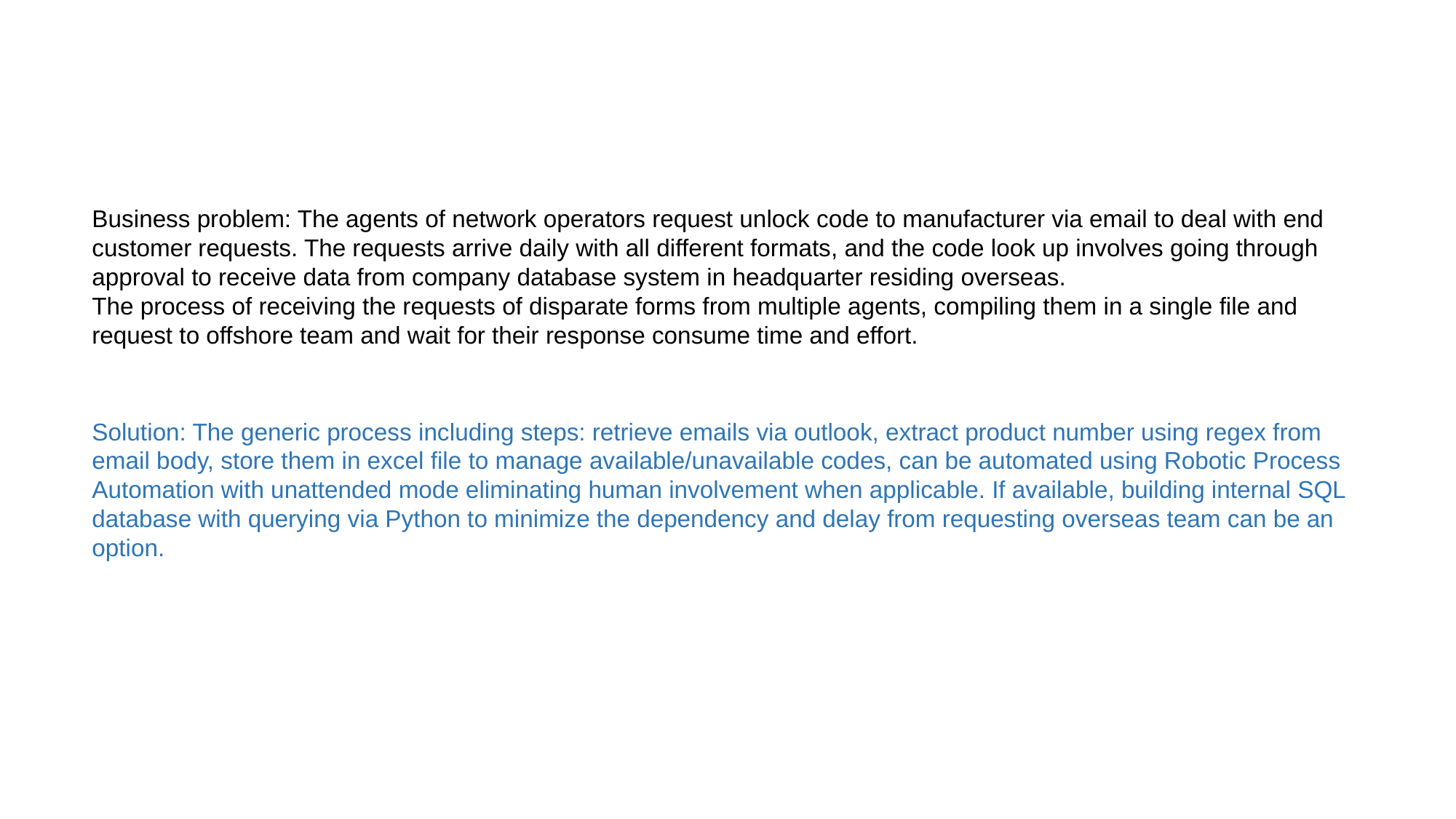

Business problem: The agents of network operators request unlock code to manufacturer via email to deal with end customer requests. The requests arrive daily with all different formats, and the code look up involves going through approval to receive data from company database system in headquarter residing overseas.
The process of receiving the requests of disparate forms from multiple agents, compiling them in a single file and request to offshore team and wait for their response consume time and effort.
Solution: The generic process including steps: retrieve emails via outlook, extract product number using regex from email body, store them in excel file to manage available/unavailable codes, can be automated using Robotic Process Automation with unattended mode eliminating human involvement when applicable. If available, building internal SQL database with querying via Python to minimize the dependency and delay from requesting overseas team can be an option.